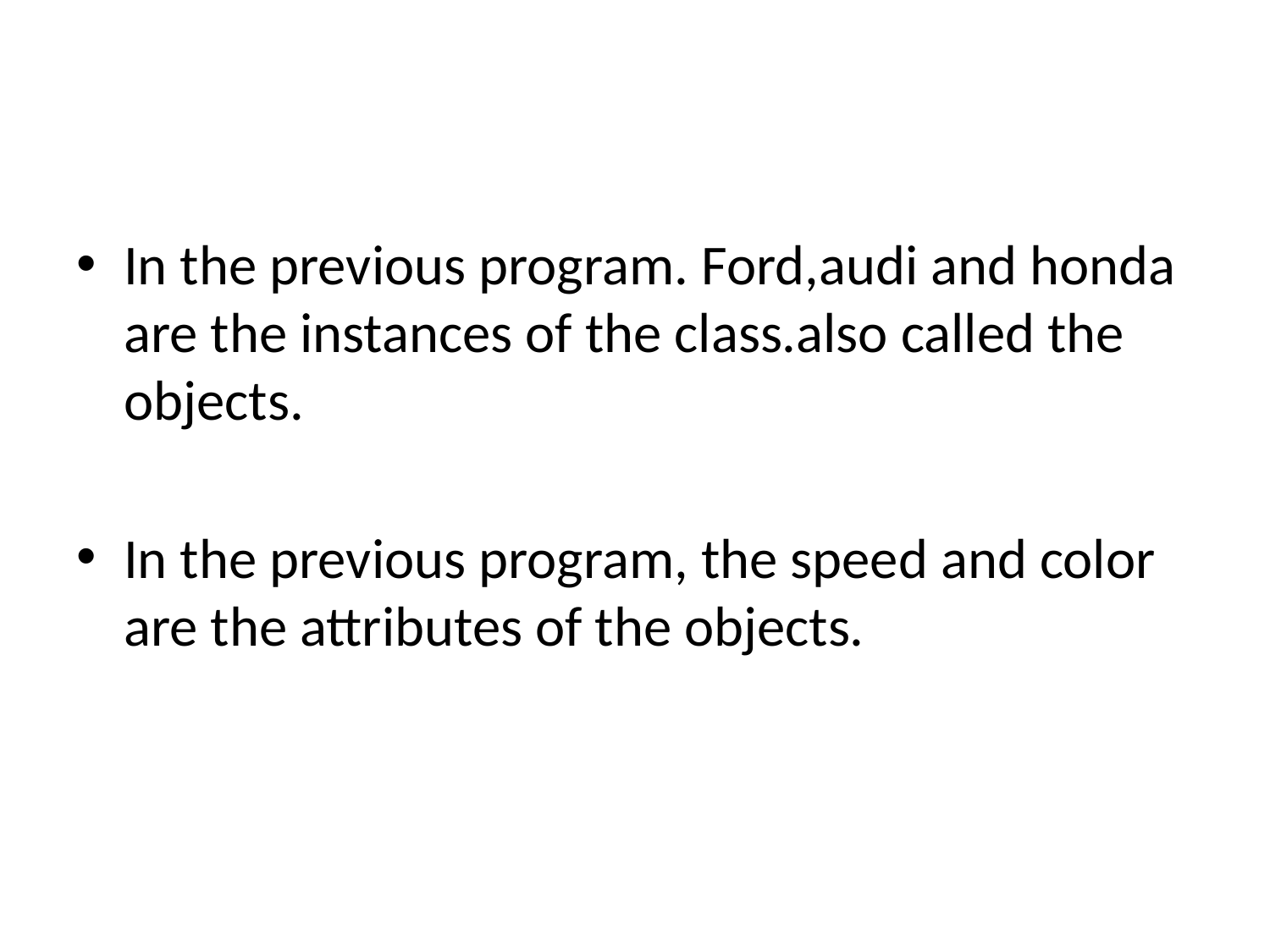

In the previous program. Ford,audi and honda are the instances of the class.also called the objects.

In the previous program, the speed and color are the attributes of the objects.